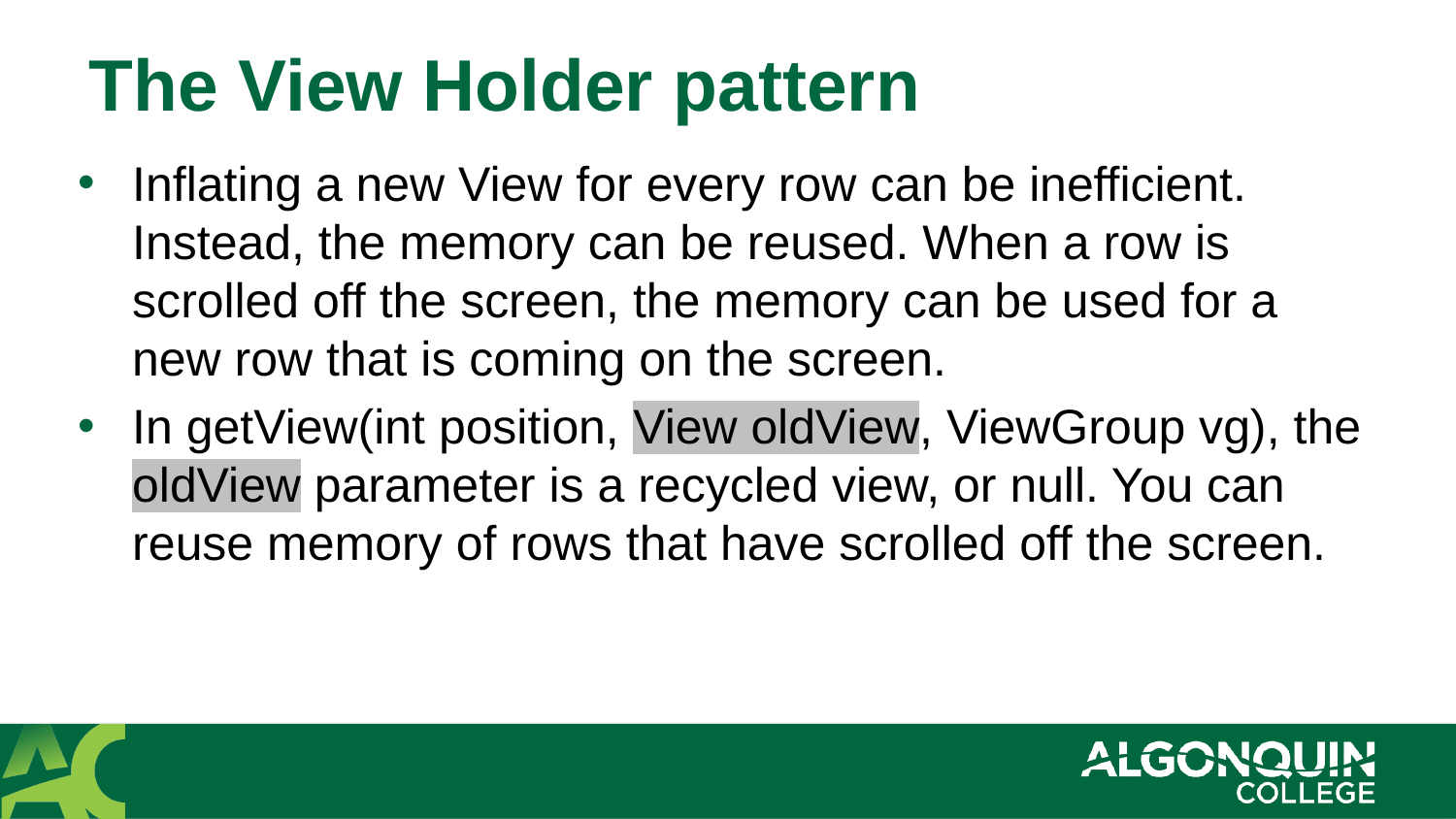

# The View Holder pattern
Inflating a new View for every row can be inefficient. Instead, the memory can be reused. When a row is scrolled off the screen, the memory can be used for a new row that is coming on the screen.
In getView(int position, View oldView, ViewGroup vg), the oldView parameter is a recycled view, or null. You can reuse memory of rows that have scrolled off the screen.